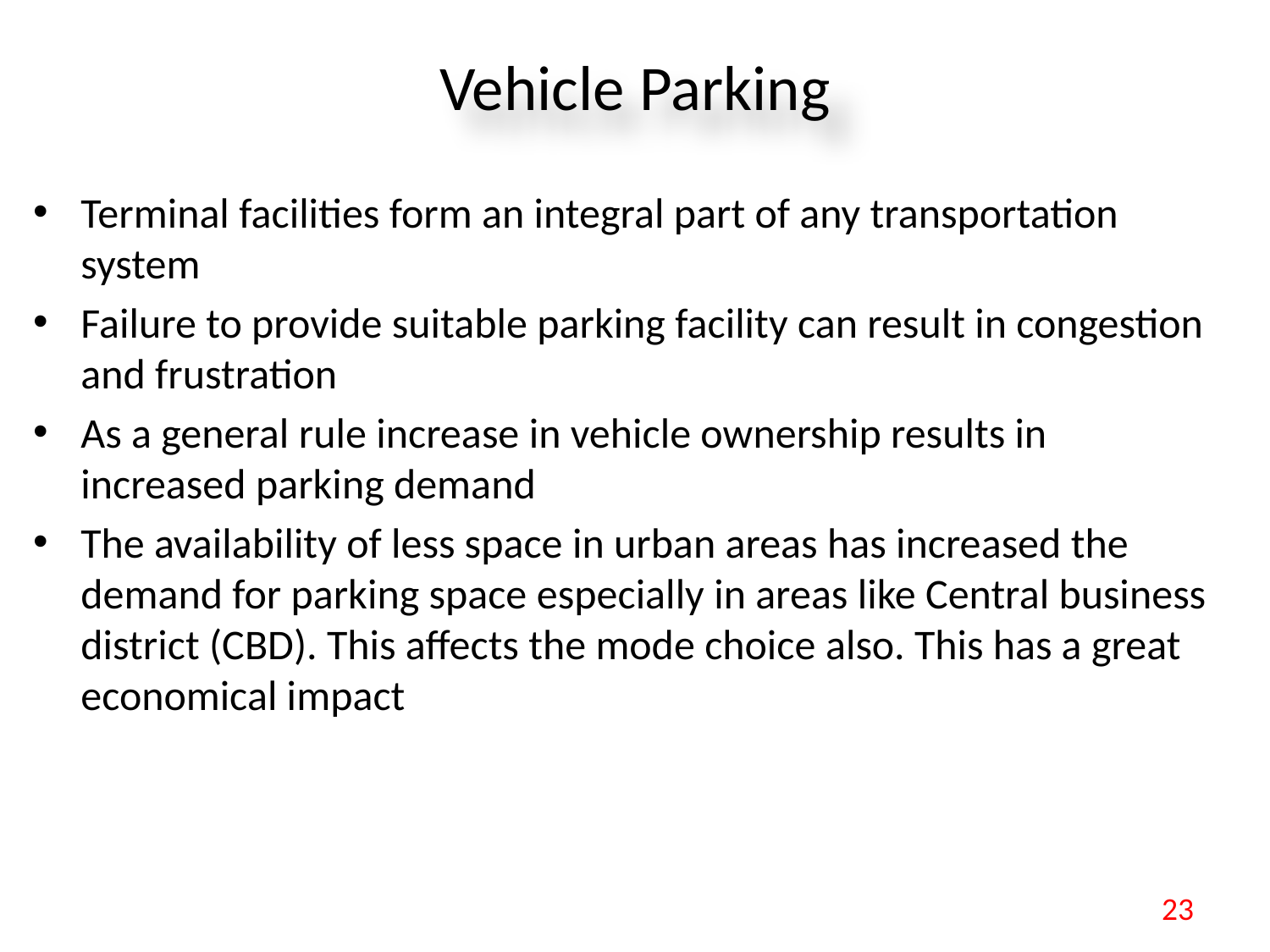

# Vehicle Parking
Terminal facilities form an integral part of any transportation system
Failure to provide suitable parking facility can result in congestion and frustration
As a general rule increase in vehicle ownership results in increased parking demand
The availability of less space in urban areas has increased the demand for parking space especially in areas like Central business district (CBD). This affects the mode choice also. This has a great economical impact
23